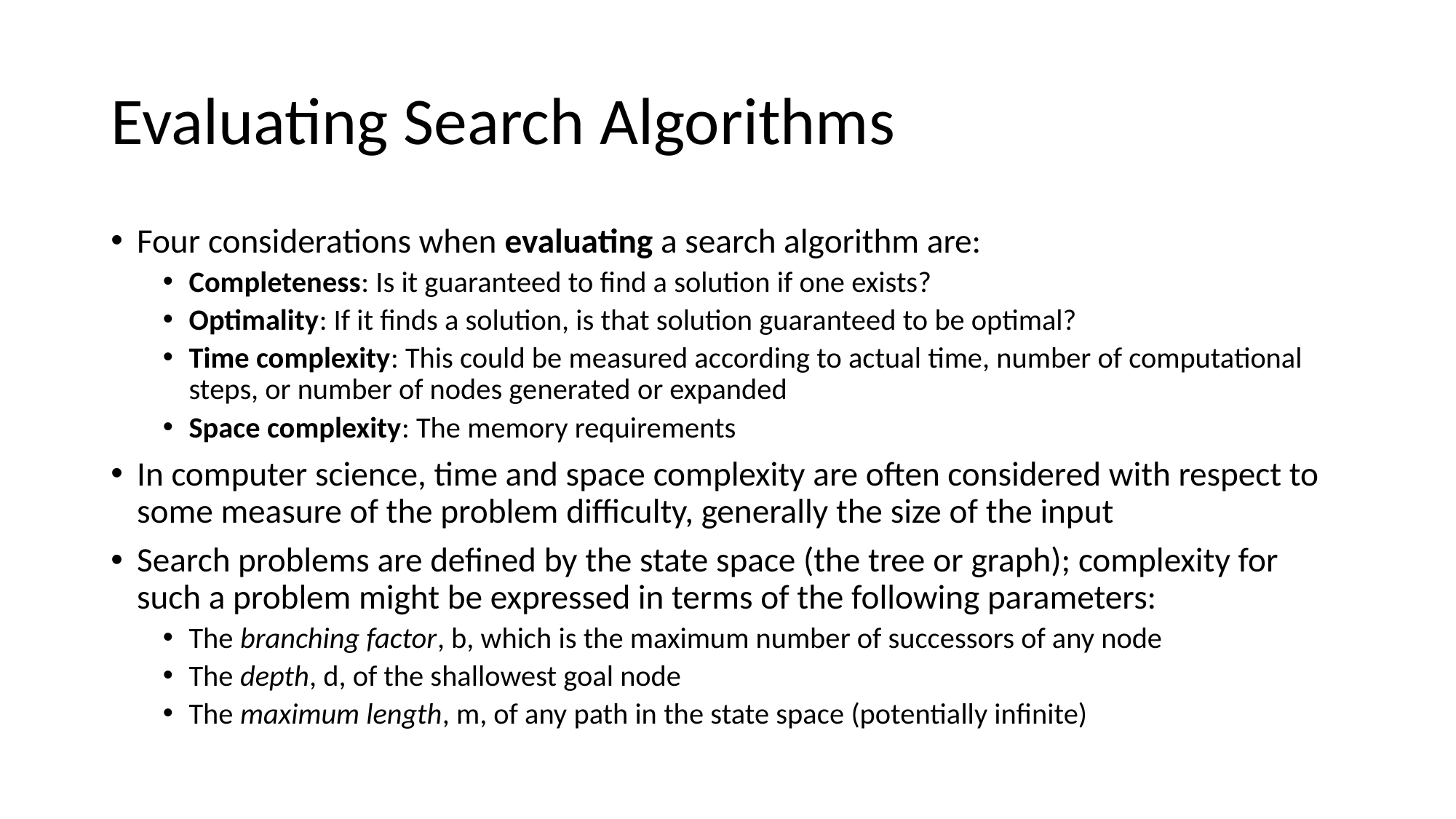

# Evaluating Search Algorithms
Four considerations when evaluating a search algorithm are:
Completeness: Is it guaranteed to find a solution if one exists?
Optimality: If it finds a solution, is that solution guaranteed to be optimal?
Time complexity: This could be measured according to actual time, number of computational steps, or number of nodes generated or expanded
Space complexity: The memory requirements
In computer science, time and space complexity are often considered with respect to some measure of the problem difficulty, generally the size of the input
Search problems are defined by the state space (the tree or graph); complexity for such a problem might be expressed in terms of the following parameters:
The branching factor, b, which is the maximum number of successors of any node
The depth, d, of the shallowest goal node
The maximum length, m, of any path in the state space (potentially infinite)